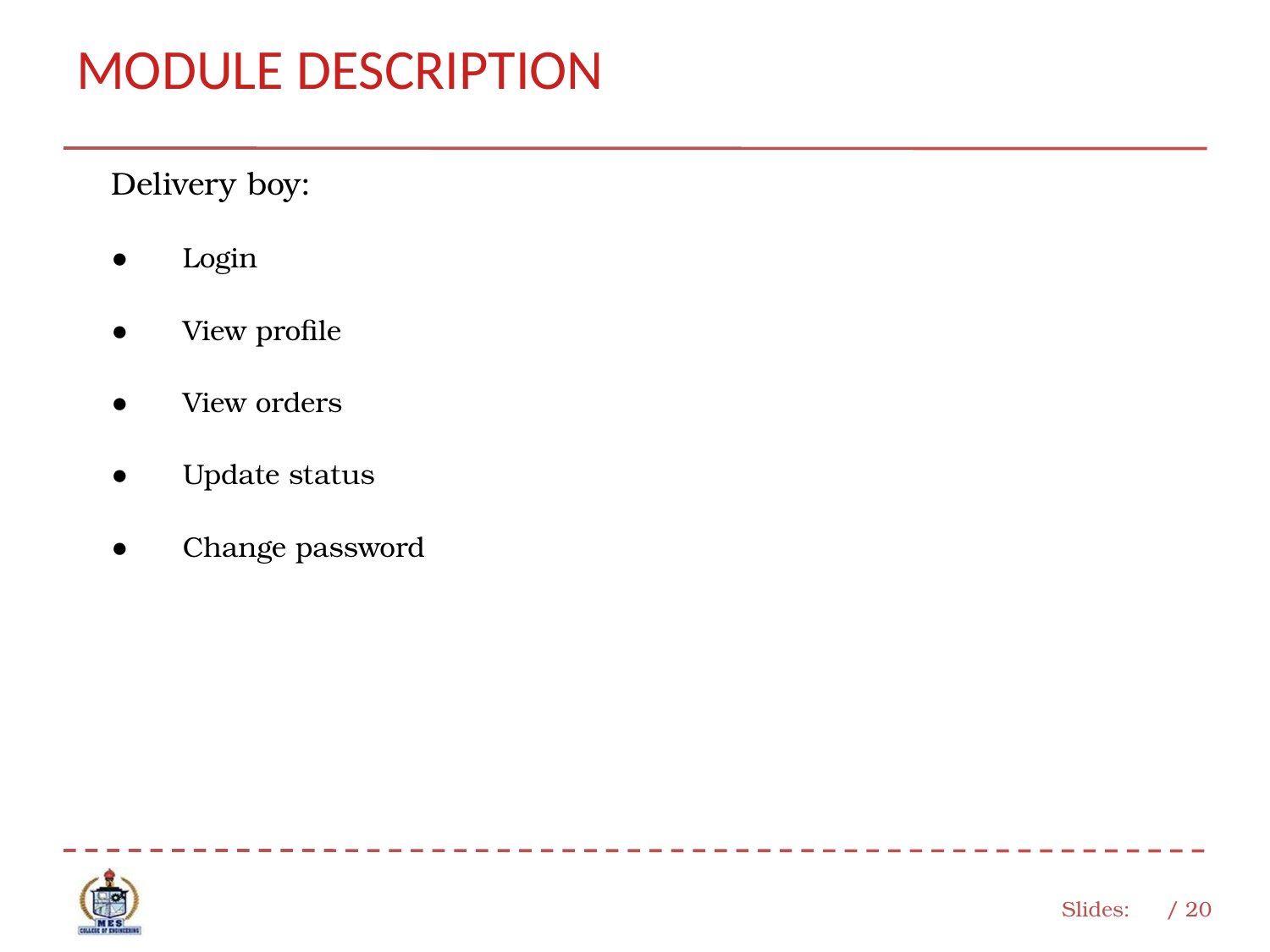

# MODULE DESCRIPTION
Delivery boy:
●      Login
●      View profile
●      View orders
●      Update status
●      Change password